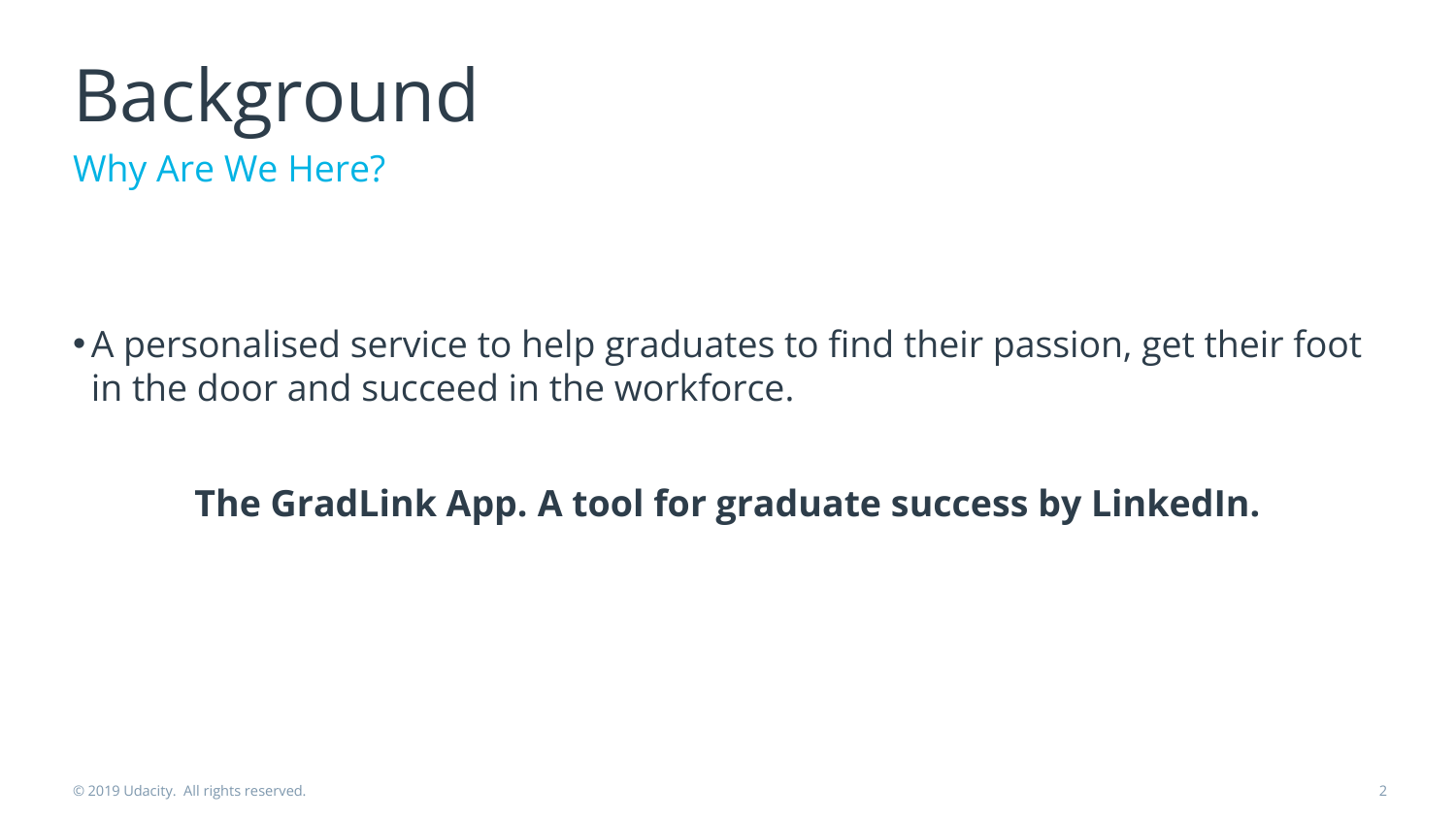

# Background
Why Are We Here?
A personalised service to help graduates to find their passion, get their foot in the door and succeed in the workforce.

The GradLink App. A tool for graduate success by LinkedIn.

© 2019 Udacity.  All rights reserved.
2